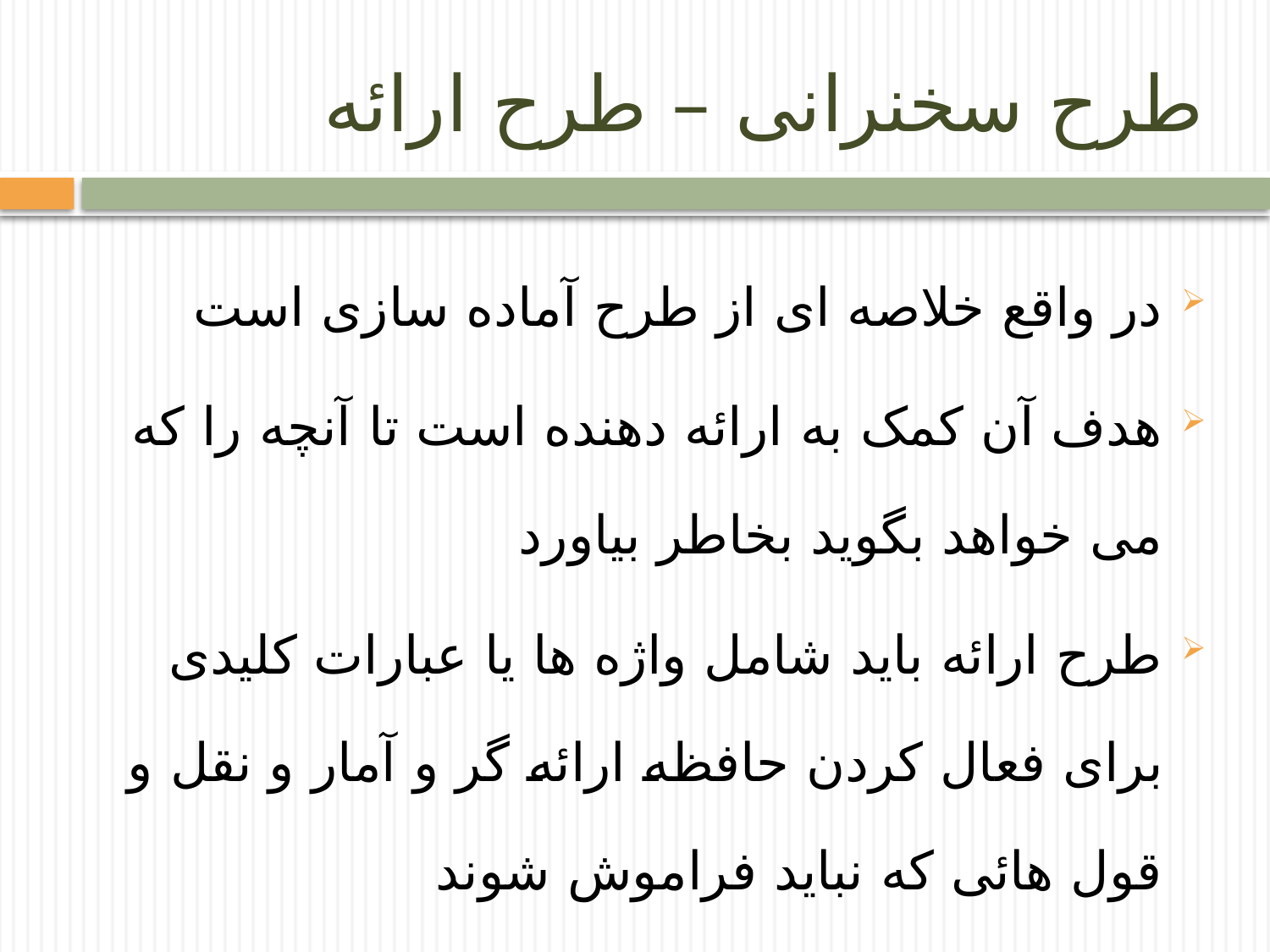

# طرح سخنرانی – طرح ارائه
در واقع خلاصه ای از طرح آماده سازی است
هدف آن کمک به ارائه دهنده است تا آنچه را که می خواهد بگوید بخاطر بیاورد
طرح ارائه باید شامل واژه ها یا عبارات کلیدی برای فعال کردن حافظه ارائه گر و آمار و نقل و قول هائی که نباید فراموش شوند